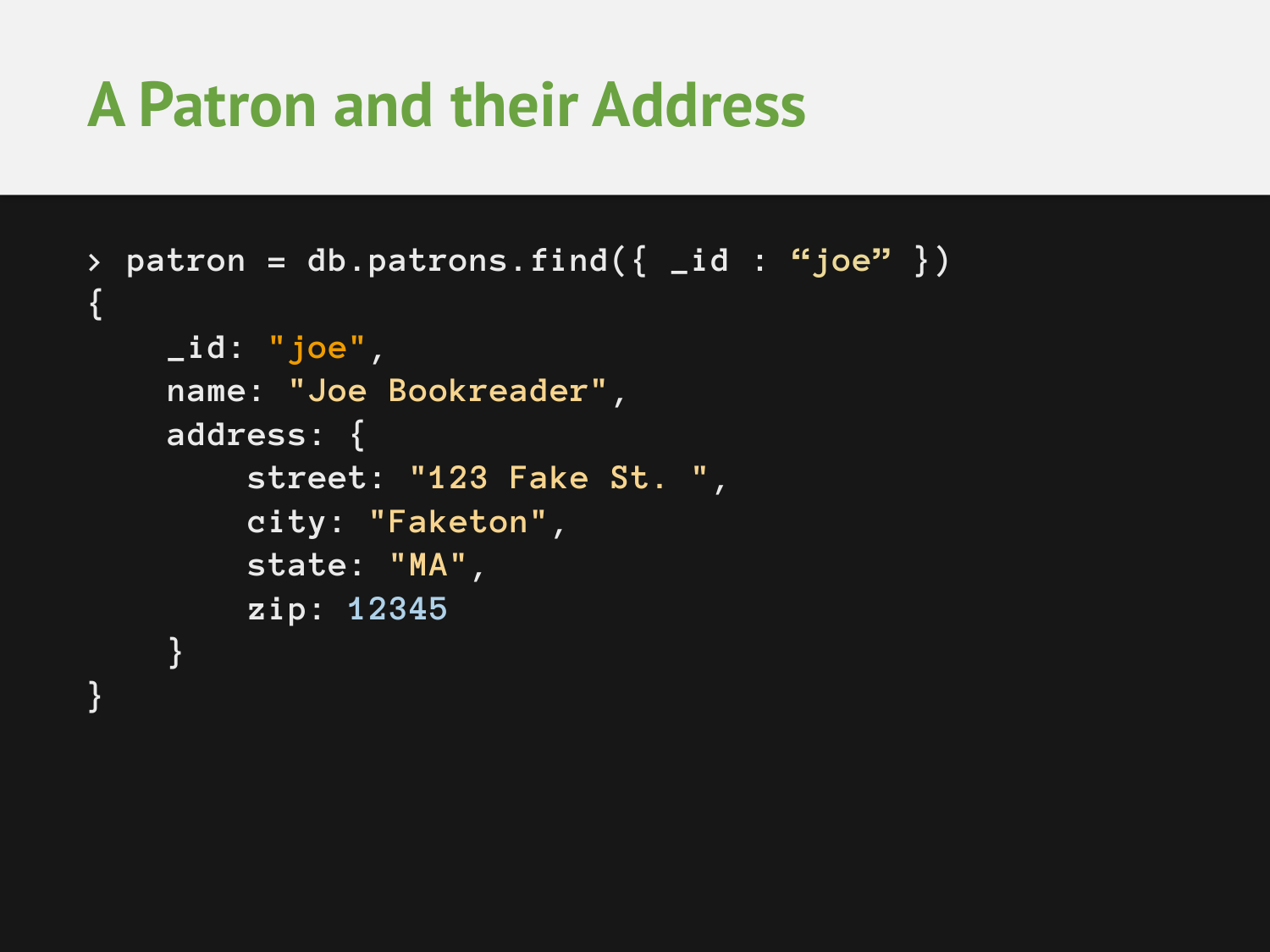

# A Patron and their Address
> patron = db.patrons.find({ _id : “joe” })
{
    _id: "joe",
    name: "Joe Bookreader",
    address: {
        street: "123 Fake St. ",
        city: "Faketon",
        state: "MA",
        zip: 12345
    }
}